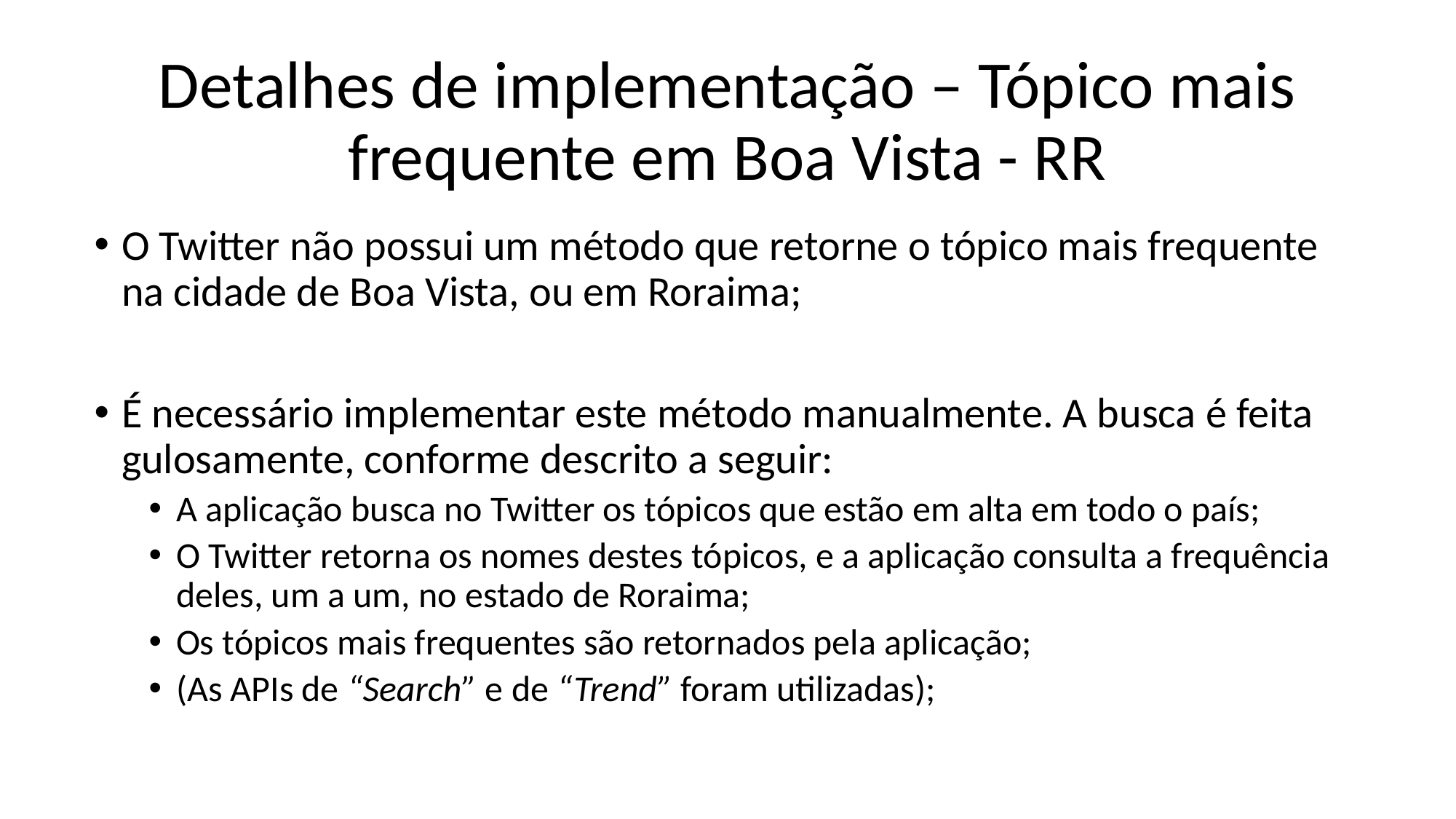

# Detalhes de implementação – Tópico mais frequente em Boa Vista - RR
O Twitter não possui um método que retorne o tópico mais frequente na cidade de Boa Vista, ou em Roraima;

É necessário implementar este método manualmente. A busca é feita gulosamente, conforme descrito a seguir:
A aplicação busca no Twitter os tópicos que estão em alta em todo o país;
O Twitter retorna os nomes destes tópicos, e a aplicação consulta a frequência deles, um a um, no estado de Roraima;
Os tópicos mais frequentes são retornados pela aplicação;
(As APIs de “Search” e de “Trend” foram utilizadas);